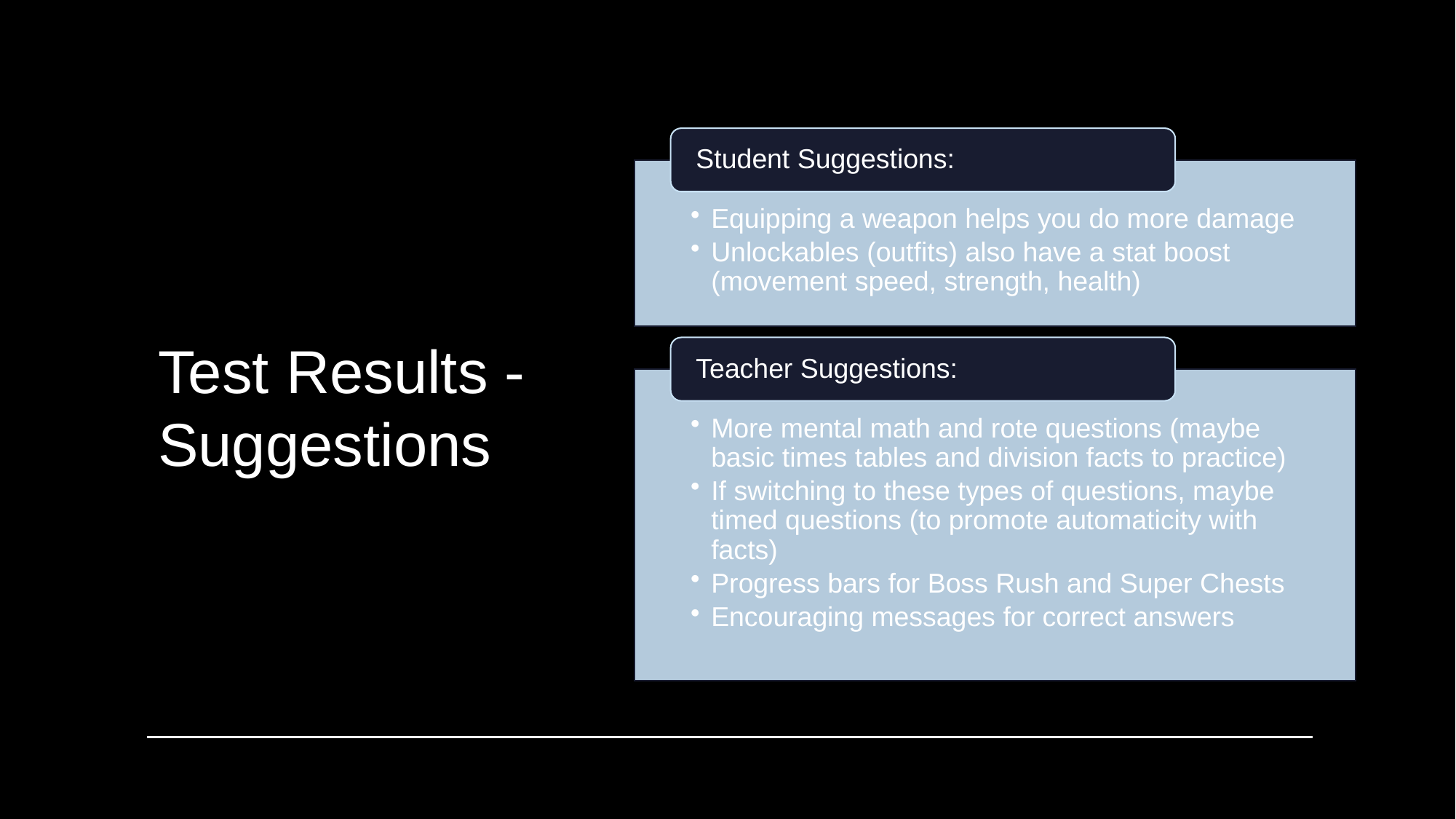

Equipping a weapon helps you do more damage
Unlockables (outfits) also have a stat boost (movement speed, strength, health)
Student Suggestions:
More mental math and rote questions (maybe basic times tables and division facts to practice)
If switching to these types of questions, maybe timed questions (to promote automaticity with facts)
Progress bars for Boss Rush and Super Chests
Encouraging messages for correct answers
Teacher Suggestions:
# Test Results - Suggestions